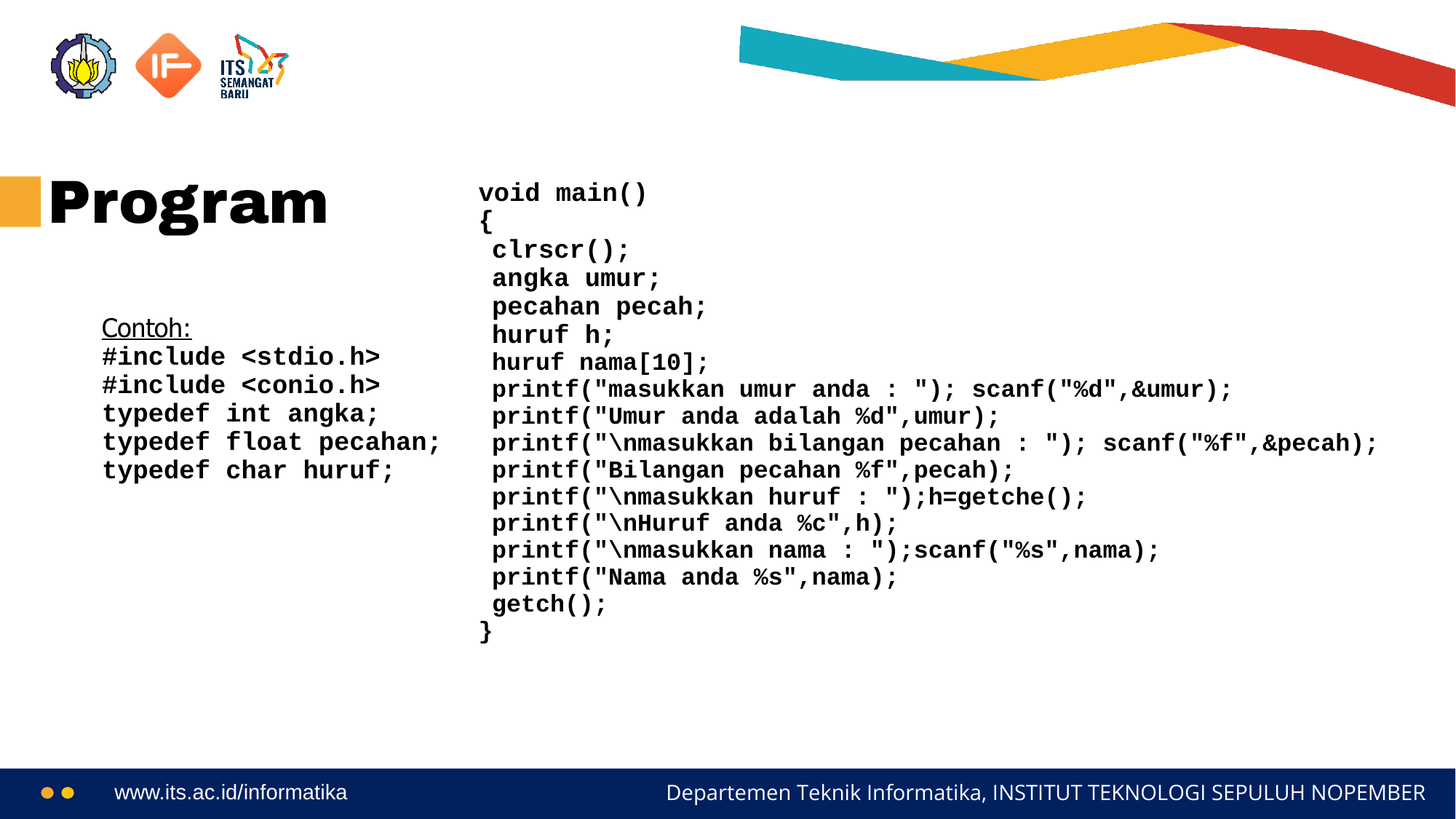

Program
void main()
{
clrscr();
angka umur;
pecahan pecah;
huruf h;
huruf nama[10];
printf("masukkan umur anda : "); scanf("%d",&umur);
printf("Umur anda adalah %d",umur);
printf("\nmasukkan bilangan pecahan : "); scanf("%f",&pecah);
printf("Bilangan pecahan %f",pecah);
printf("\nmasukkan huruf : ");h=getche();
printf("\nHuruf anda %c",h);
printf("\nmasukkan nama : ");scanf("%s",nama);
printf("Nama anda %s",nama);
getch();
}
Contoh:
#include <stdio.h>
#include <conio.h>
typedef int angka;
typedef float pecahan;
typedef char huruf;